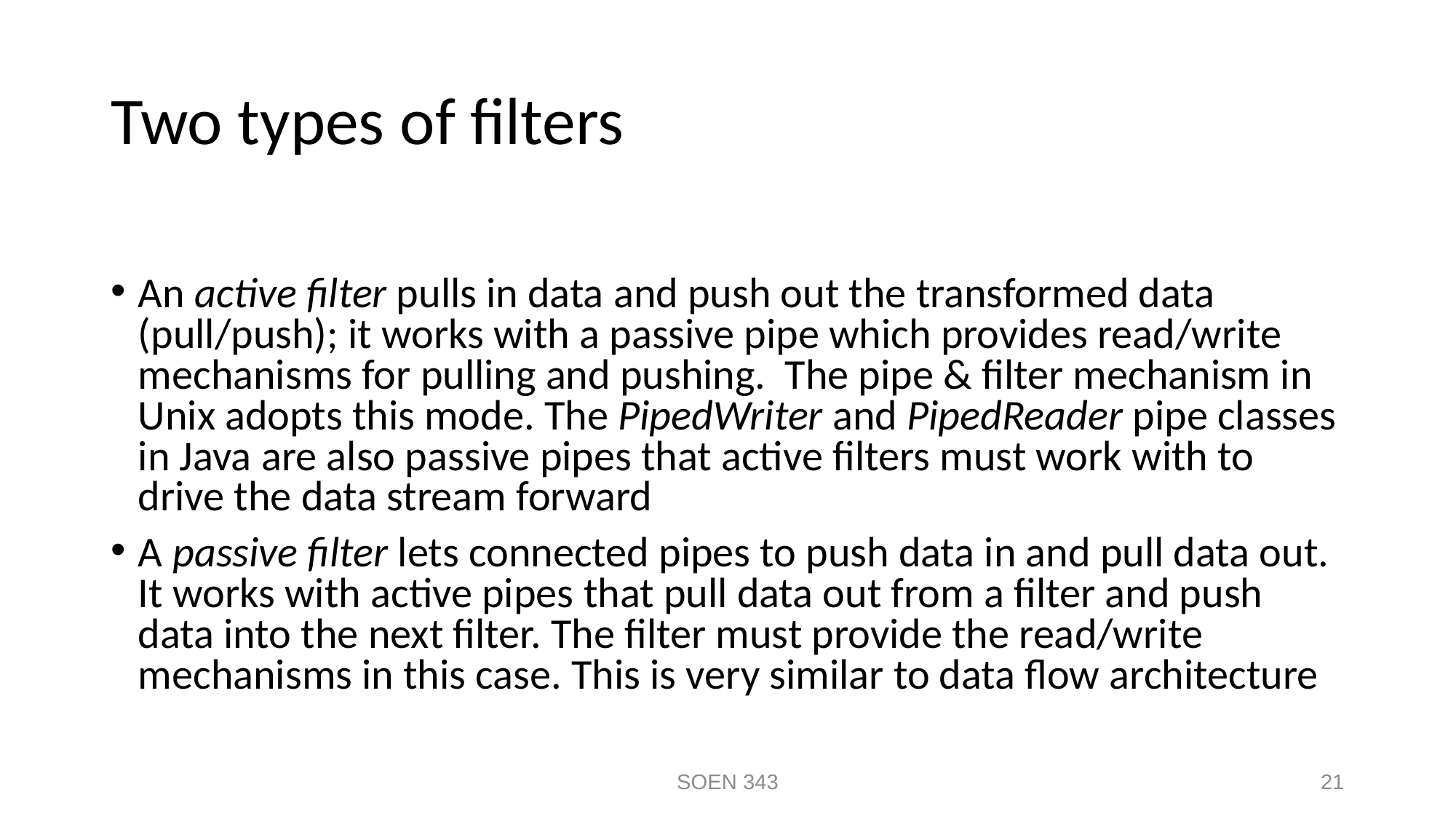

# Two types of filters

An active filter pulls in data and push out the transformed data (pull/push); it works with a passive pipe which provides read/write mechanisms for pulling and pushing.  The pipe & filter mechanism in Unix adopts this mode. The PipedWriter and PipedReader pipe classes in Java are also passive pipes that active filters must work with to drive the data stream forward
A passive filter lets connected pipes to push data in and pull data out. It works with active pipes that pull data out from a filter and push data into the next filter. The filter must provide the read/write mechanisms in this case. This is very similar to data flow architecture

SOEN 343
21